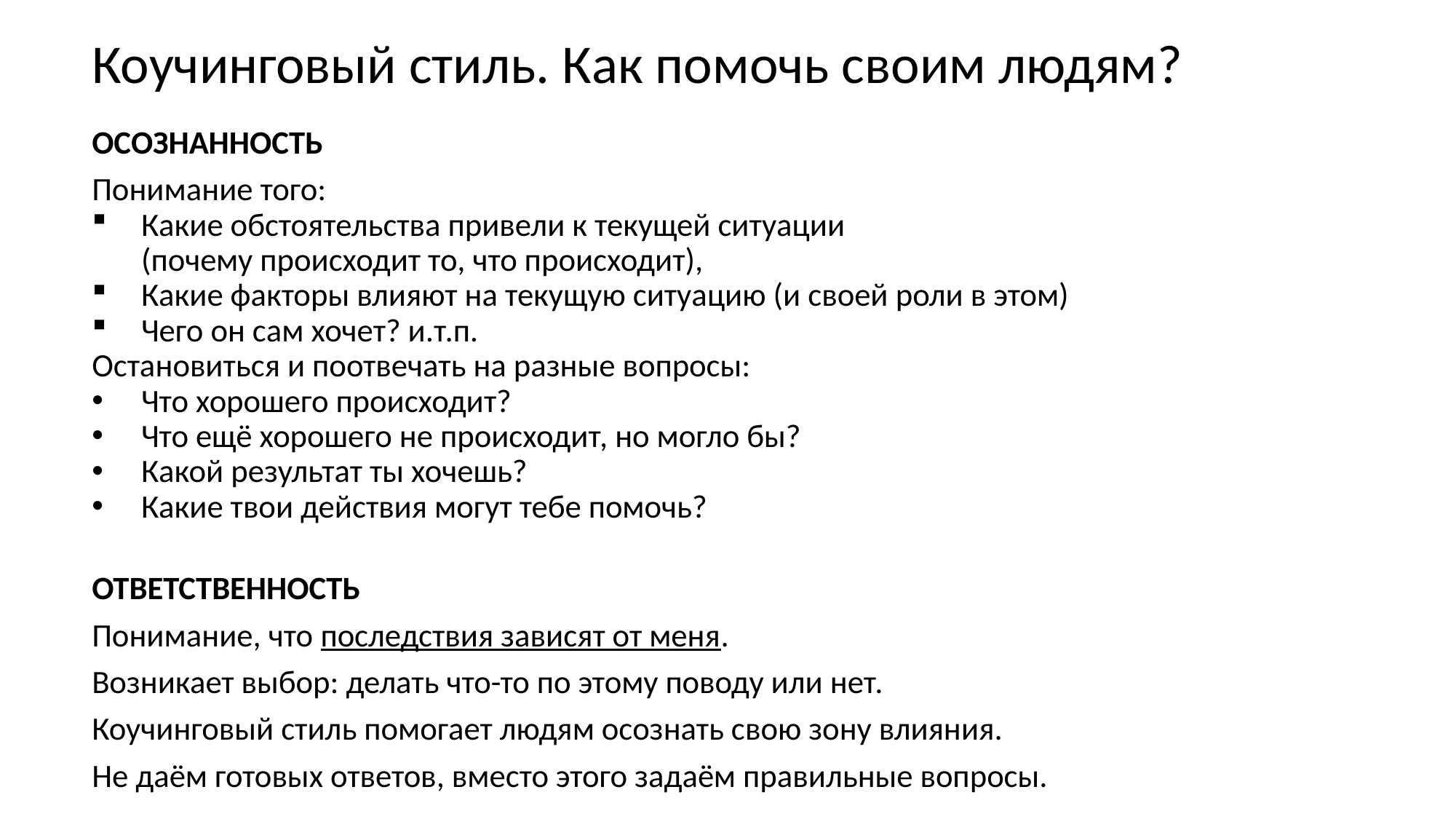

# Коучинговый стиль. Как помочь своим людям?
ОСОЗНАННОСТЬ
Понимание того:
Какие обстоятельства привели к текущей ситуации
(почему происходит то, что происходит),
Какие факторы влияют на текущую ситуацию (и своей роли в этом)
Чего он сам хочет? и.т.п.
Остановиться и поотвечать на разные вопросы:
Что хорошего происходит?
Что ещё хорошего не происходит, но могло бы?
Какой результат ты хочешь?
Какие твои действия могут тебе помочь?

ОТВЕТСТВЕННОСТЬ
Понимание, что последствия зависят от меня.
Возникает выбор: делать что-то по этому поводу или нет.
Коучинговый стиль помогает людям осознать свою зону влияния.
Не даём готовых ответов, вместо этого задаём правильные вопросы.